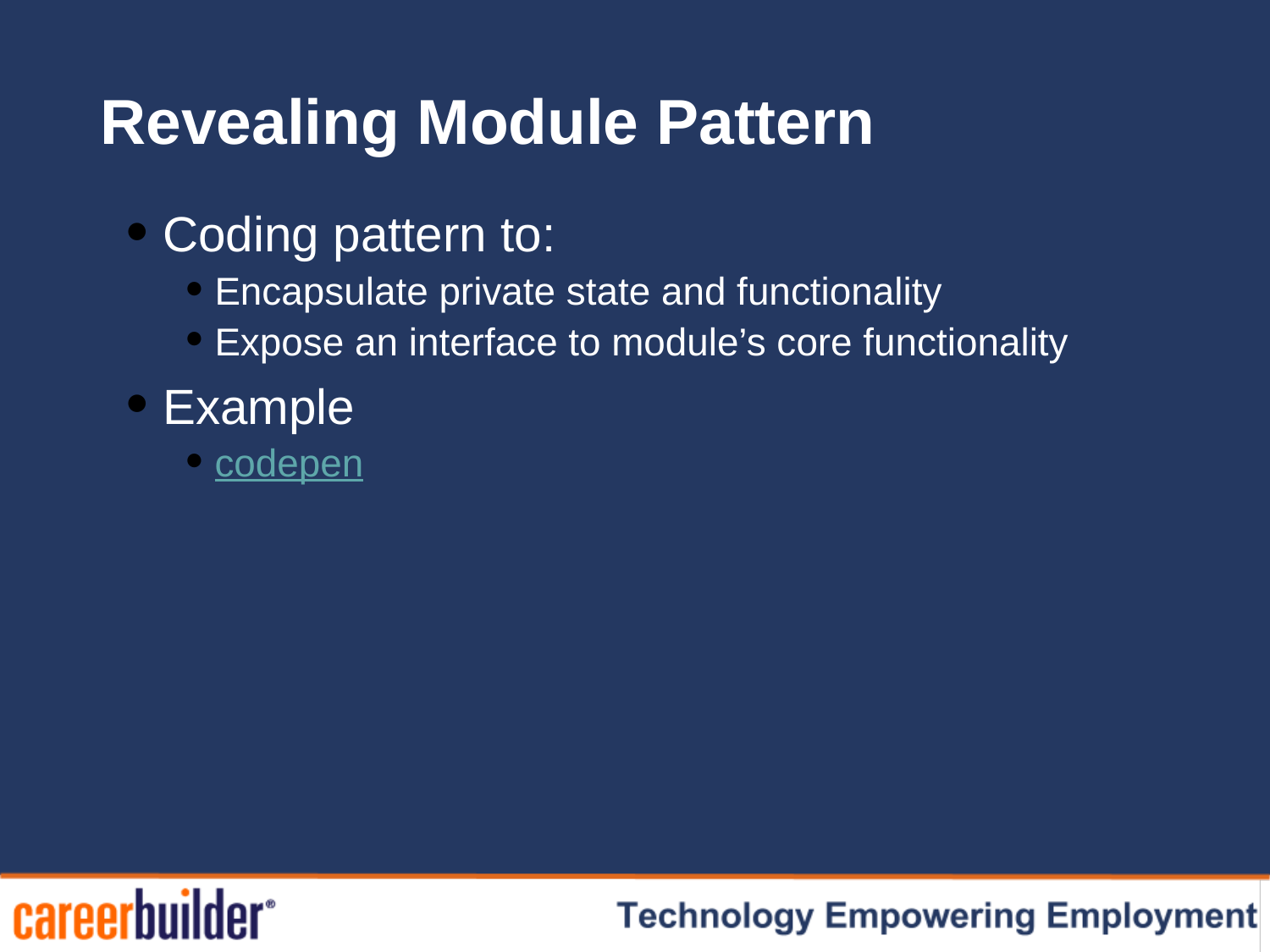

# Revealing Module Pattern
 Coding pattern to:
 Encapsulate private state and functionality
 Expose an interface to module’s core functionality
 Example
 codepen